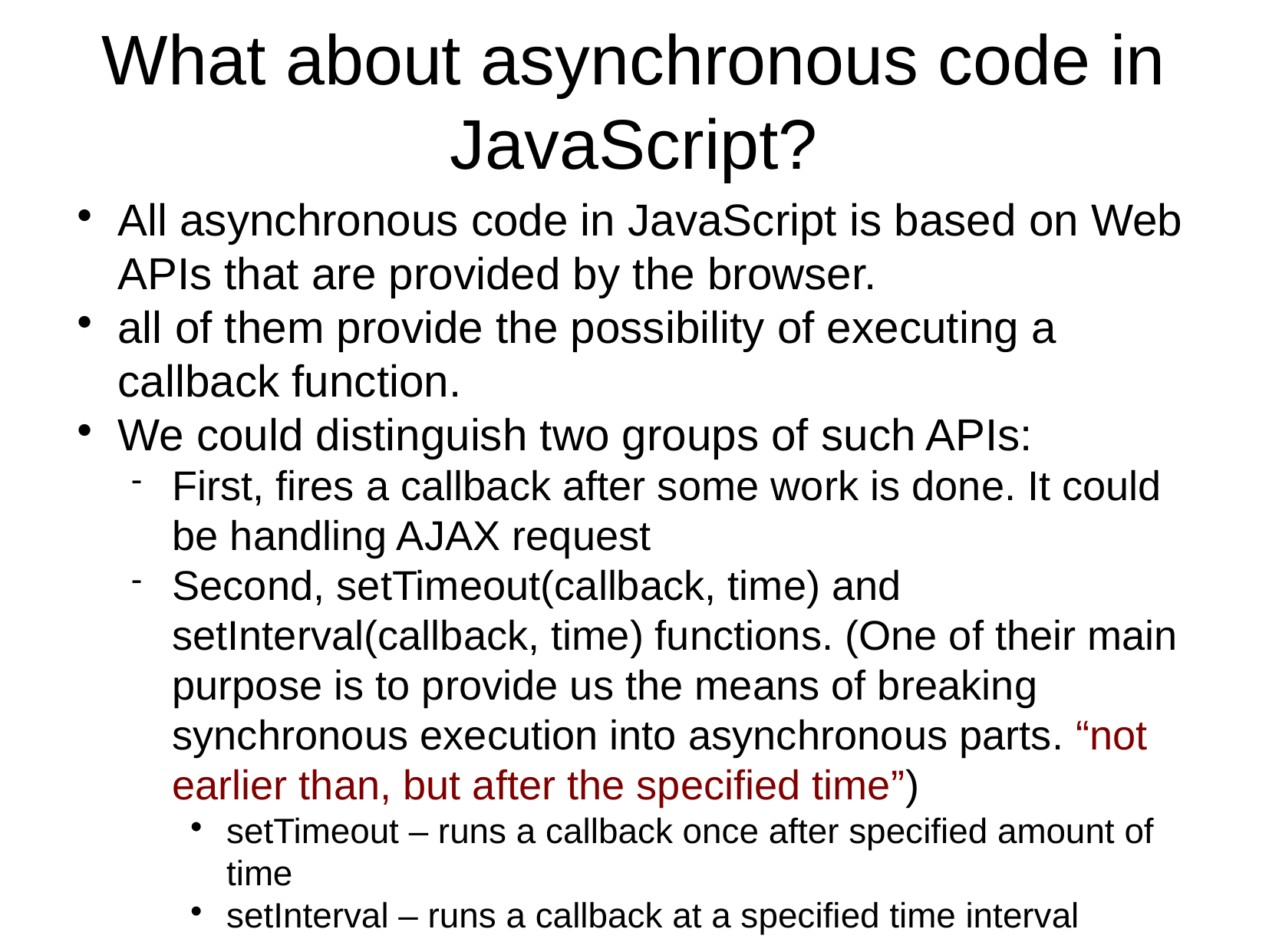

What about asynchronous code in JavaScript?
All asynchronous code in JavaScript is based on Web APIs that are provided by the browser.
all of them provide the possibility of executing a callback function.
We could distinguish two groups of such APIs:
First, fires a callback after some work is done. It could be handling AJAX request
Second, setTimeout(callback, time) and setInterval(callback, time) functions. (One of their main purpose is to provide us the means of breaking synchronous execution into asynchronous parts. “not earlier than, but after the specified time”)
setTimeout – runs a callback once after specified amount of time
setInterval – runs a callback at a specified time interval